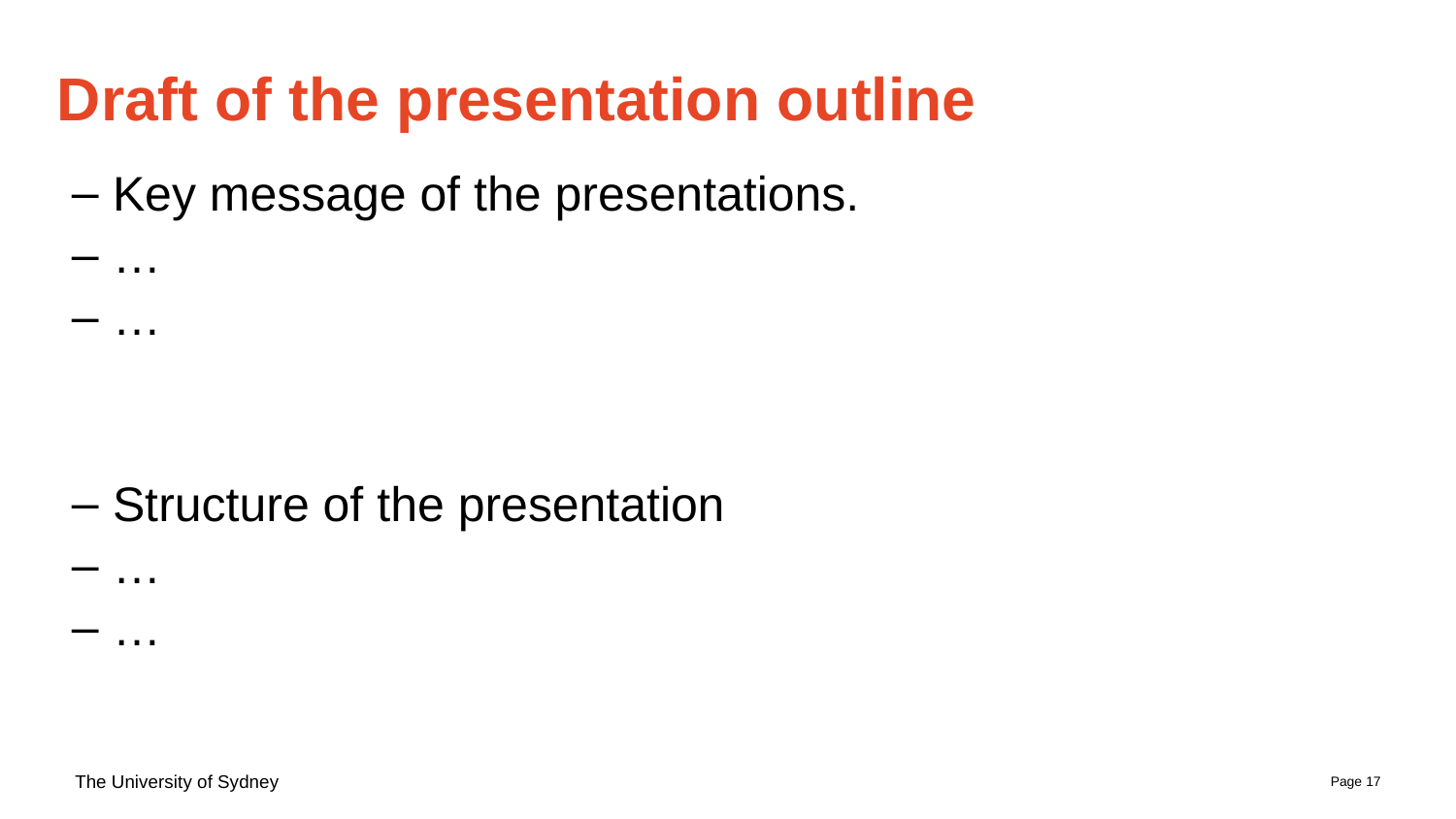

# Draft of the presentation outline
Key message of the presentations.
…
…

Structure of the presentation
…
…